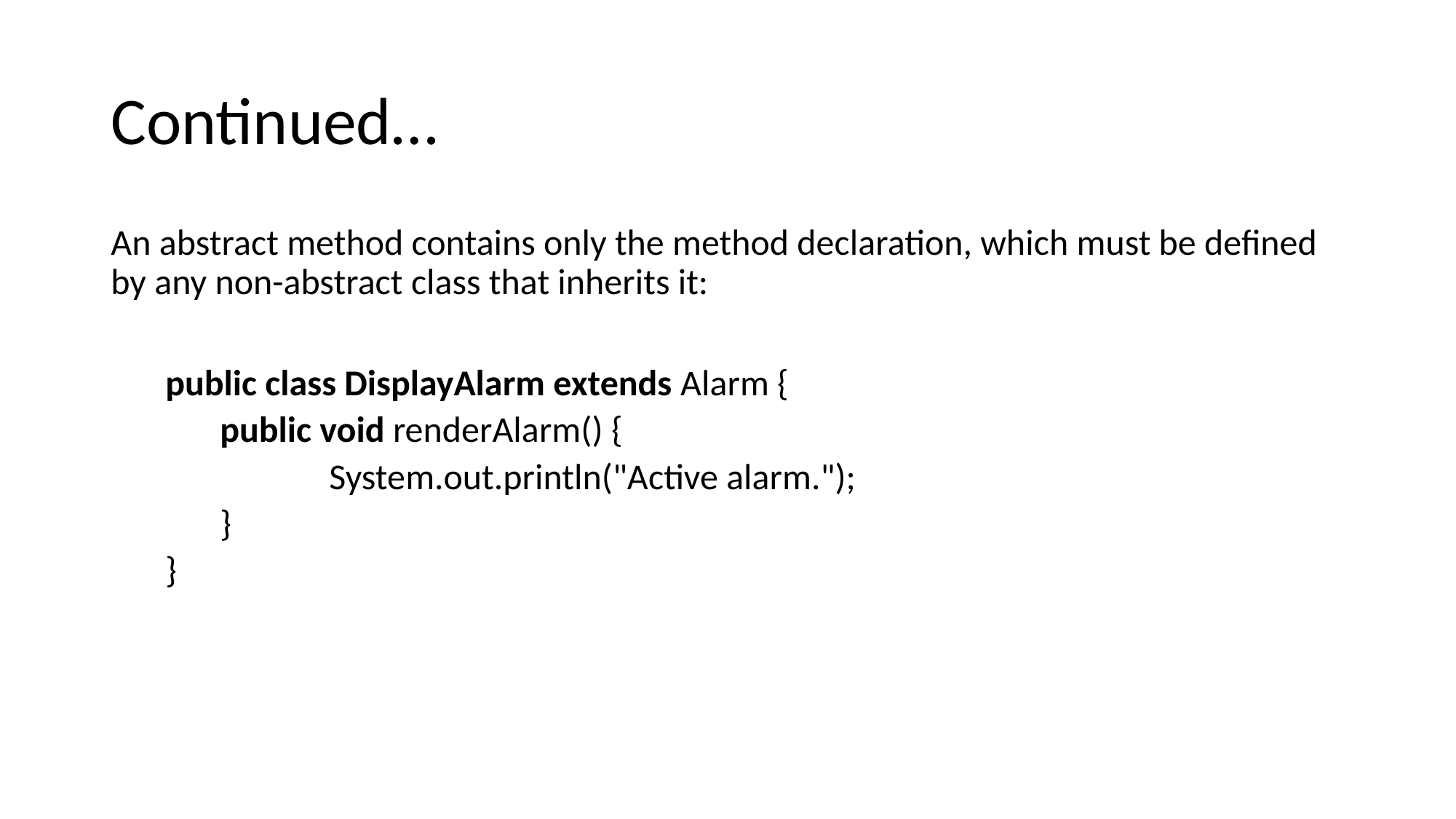

# Continued…
An abstract method contains only the method declaration, which must be defined by any non-abstract class that inherits it:

public class DisplayAlarm extends Alarm {
public void renderAlarm() {
	System.out.println("Active alarm.");
}
}